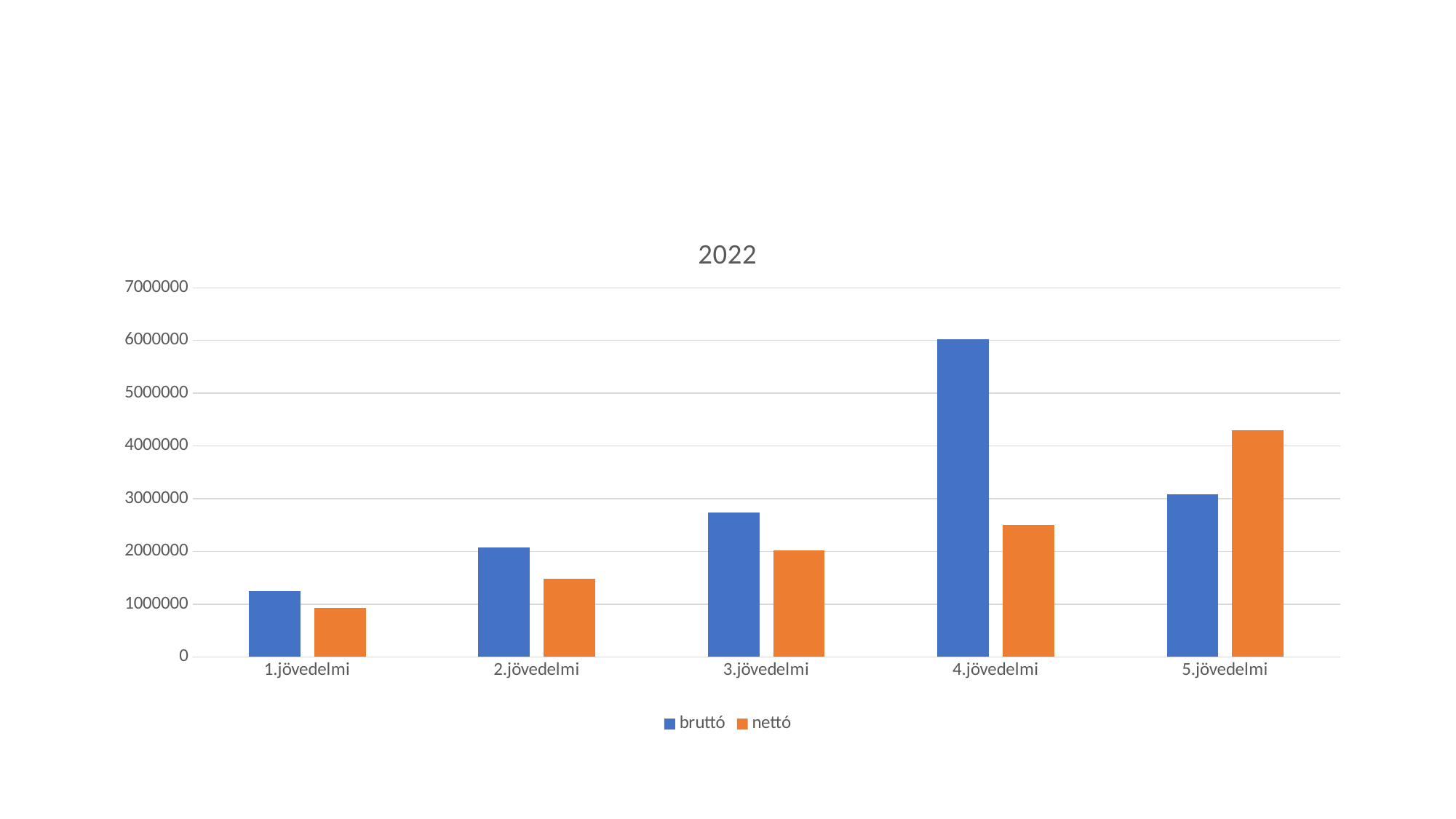

#

### Chart: 2022

| Category | bruttó | nettó |
|---|---|---|
| 1.jövedelmi | 1245951.0 | 925667.0 |
| 2.jövedelmi | 2075456.0 | 1475880.0 |
| 3.jövedelmi | 2731287.0 | 2015348.0 |
| 4.jövedelmi | 6026815.0 | 2507107.0 |
| 5.jövedelmi | 3084472.0 | 4298100.0 |